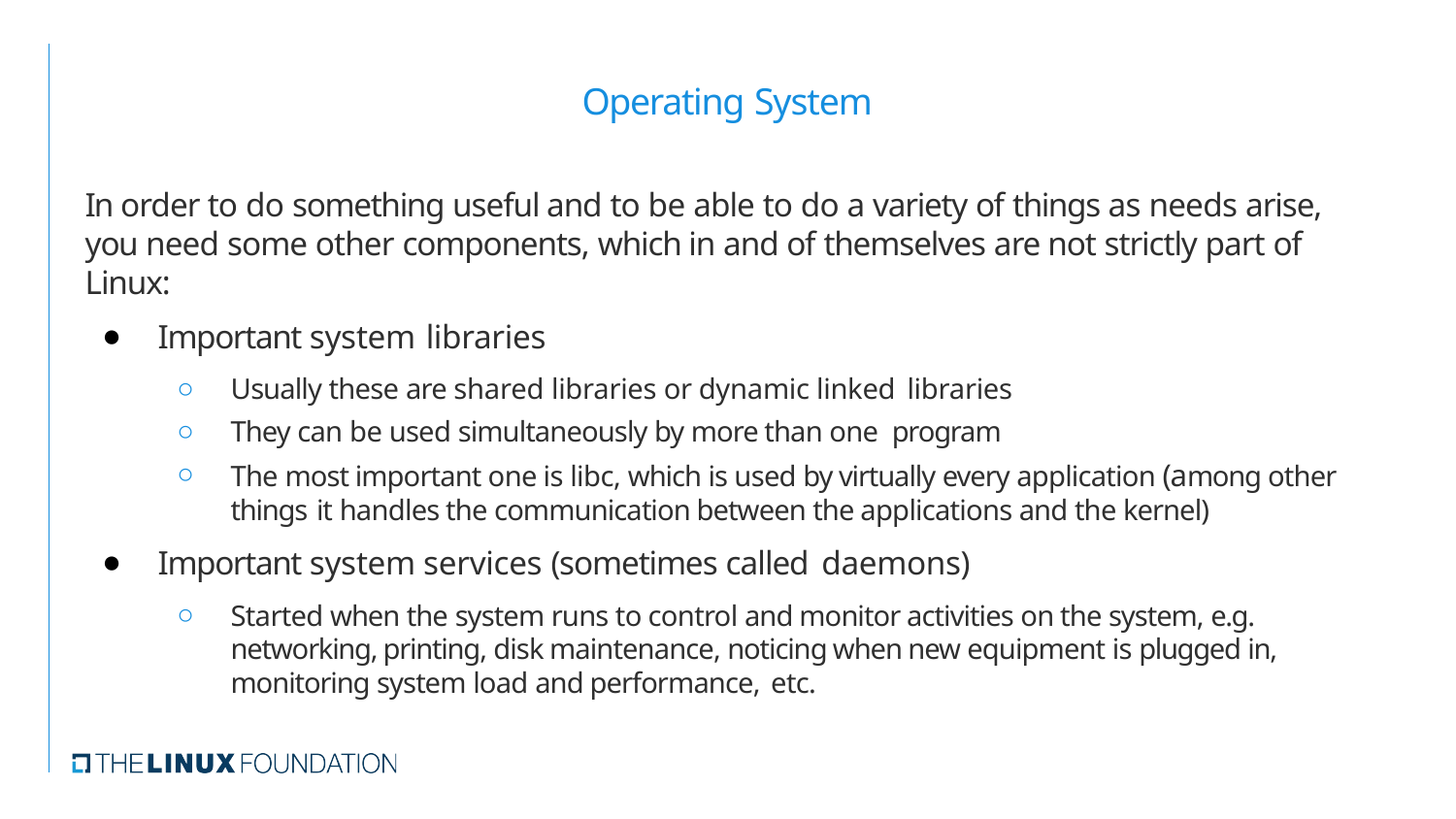

# Operating System
In order to do something useful and to be able to do a variety of things as needs arise,  you need some other components, which in and of themselves are not strictly part of  Linux:
Important system libraries
Usually these are shared libraries or dynamic linked libraries
They can be used simultaneously by more than one program
The most important one is libc, which is used by virtually every application (among other  things it handles the communication between the applications and the kernel)
Important system services (sometimes called daemons)
Started when the system runs to control and monitor activities on the system, e.g.  networking, printing, disk maintenance, noticing when new equipment is plugged in,  monitoring system load and performance, etc.